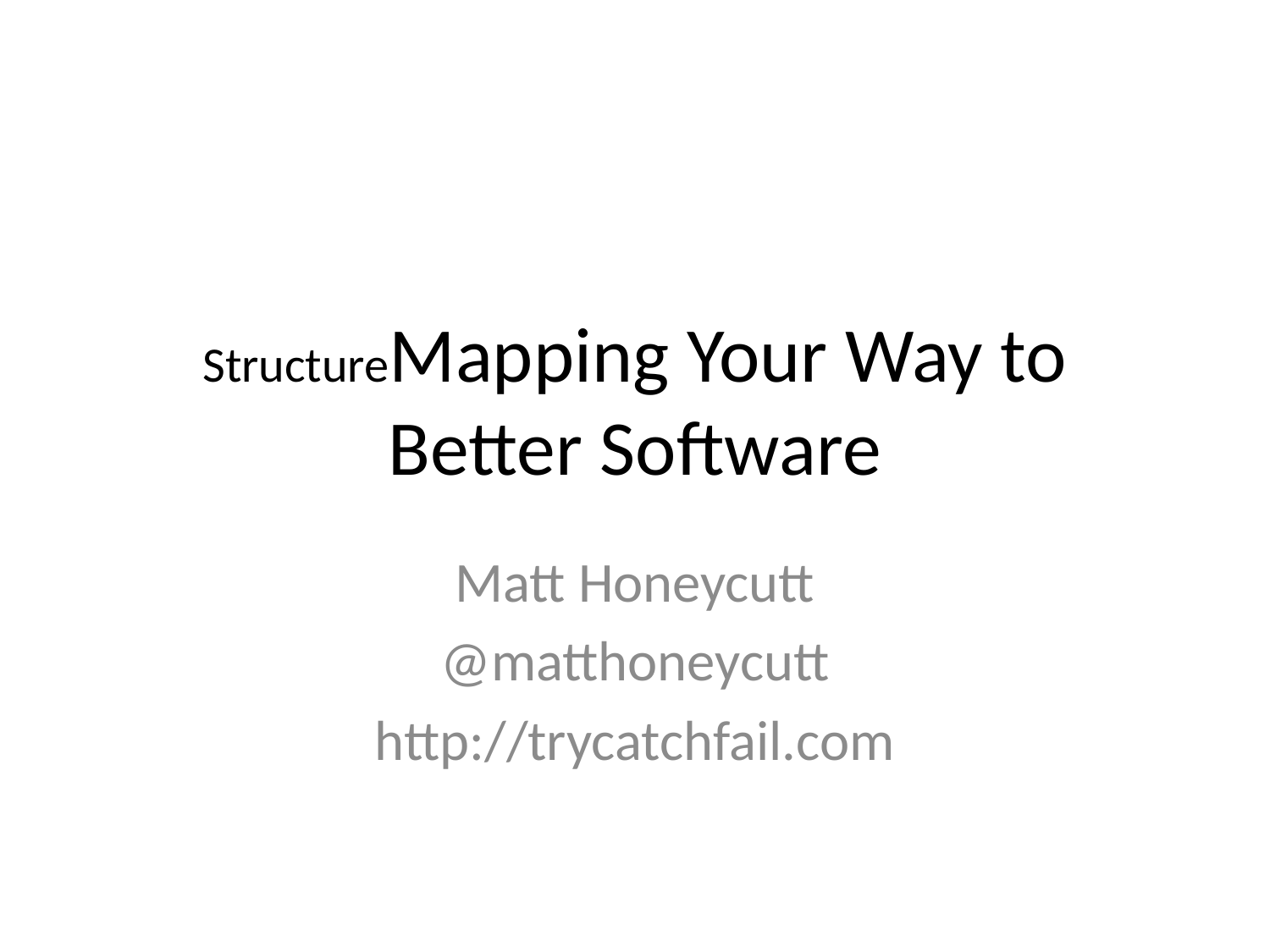

# StructureMapping Your Way to Better Software
Matt Honeycutt
@matthoneycutt
http://trycatchfail.com